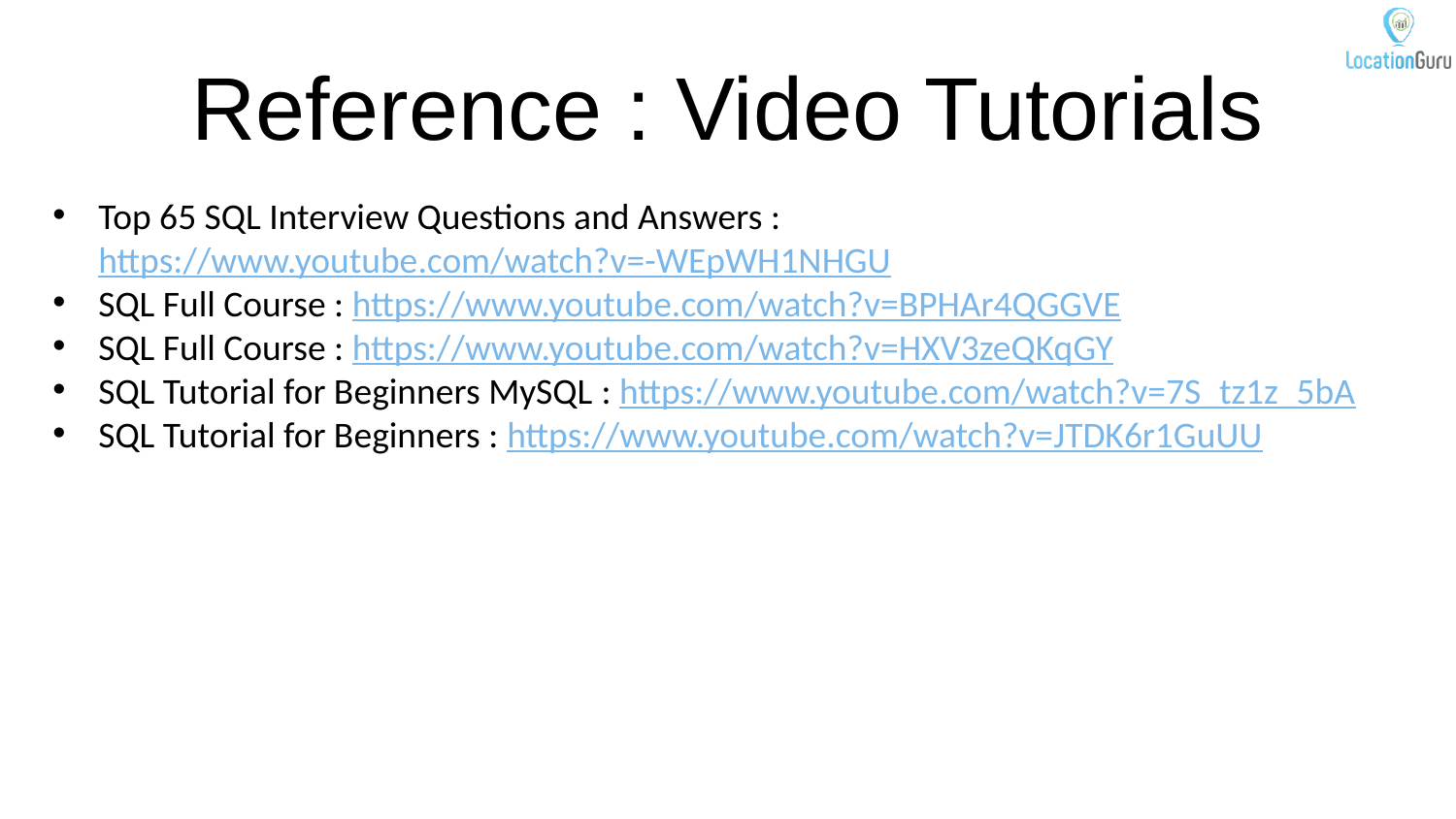

# Reference : Video Tutorials
Top 65 SQL Interview Questions and Answers : https://www.youtube.com/watch?v=-WEpWH1NHGU
SQL Full Course : https://www.youtube.com/watch?v=BPHAr4QGGVE
SQL Full Course : https://www.youtube.com/watch?v=HXV3zeQKqGY
SQL Tutorial for Beginners MySQL : https://www.youtube.com/watch?v=7S_tz1z_5bA
SQL Tutorial for Beginners : https://www.youtube.com/watch?v=JTDK6r1GuUU